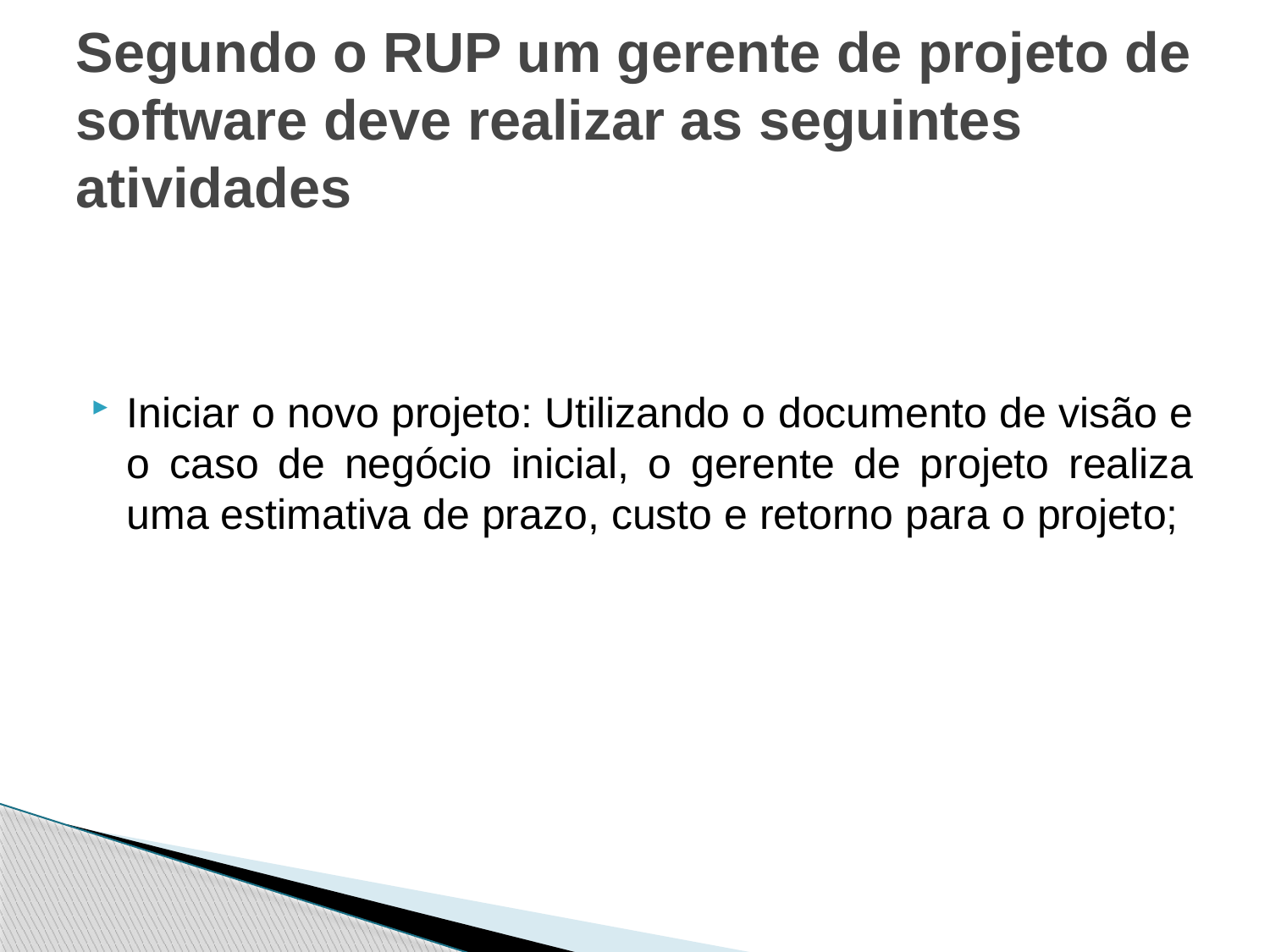

# Segundo o RUP um gerente de projeto de software deve realizar as seguintes atividades

Iniciar o novo projeto: Utilizando o documento de visão e o caso de negócio inicial, o gerente de projeto realiza uma estimativa de prazo, custo e retorno para o projeto;